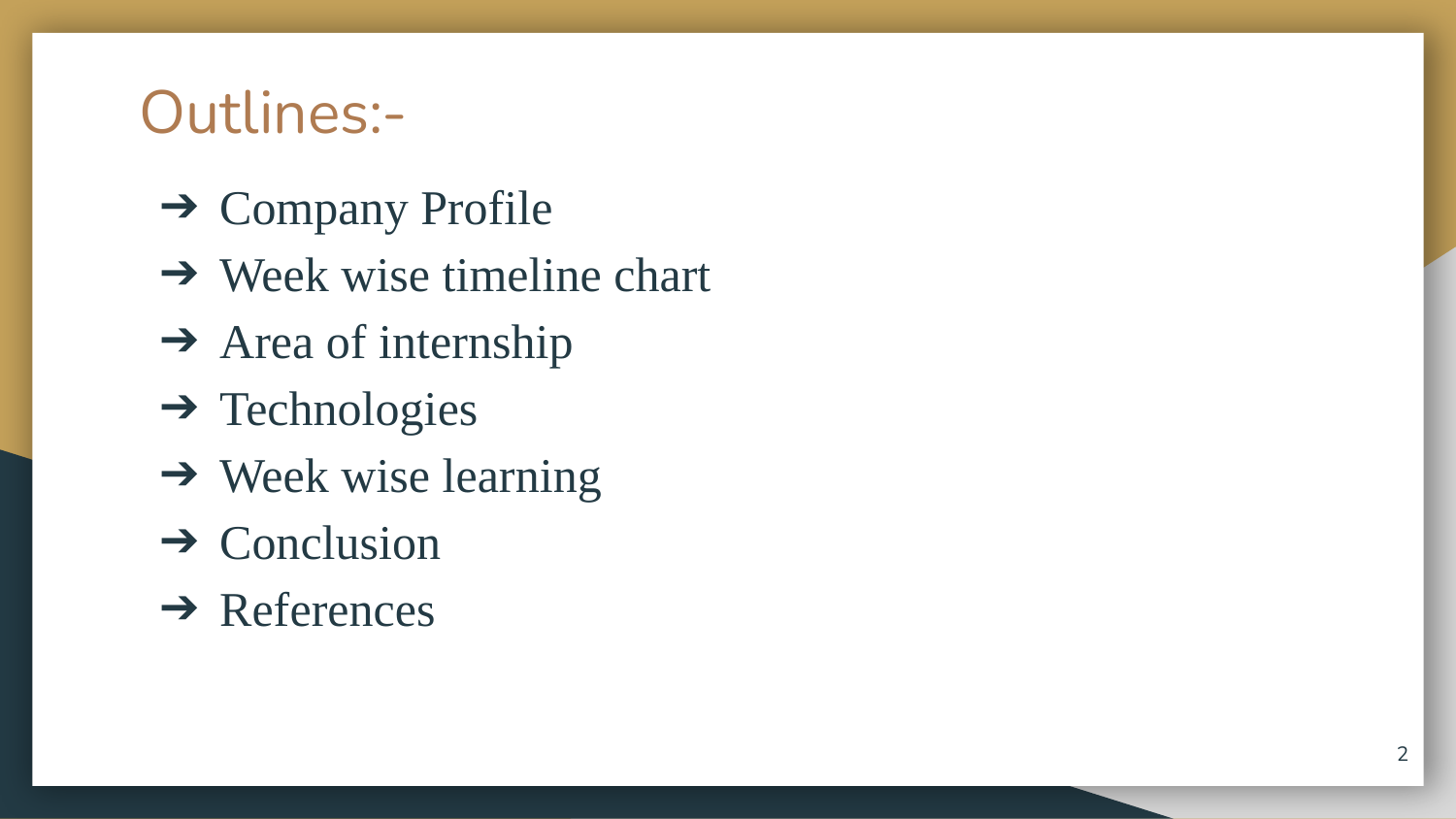

# Outlines:-
Company Profile
Week wise timeline chart
Area of internship
Technologies
Week wise learning
Conclusion
References
2